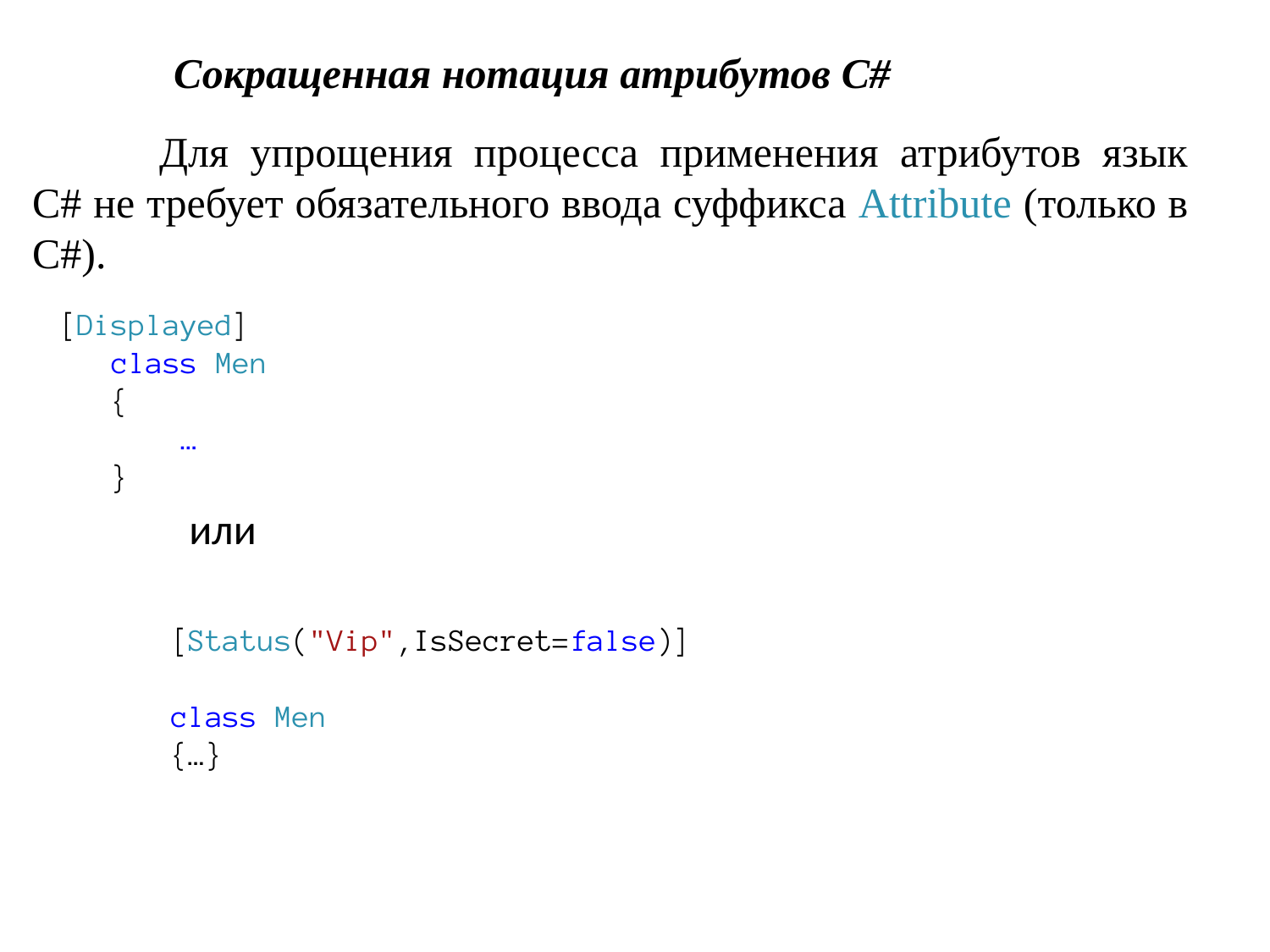

Сокращенная нотация атрибутов C#
	Для упрощения процесса применения атрибутов язык C# не требует обязательного ввода суффикса Attribute (только в C#).
 [Displayed]
    class Men
    {
        …
    }
	или

    [Status("Vip",IsSecret=false)]

    class Men
    {…}